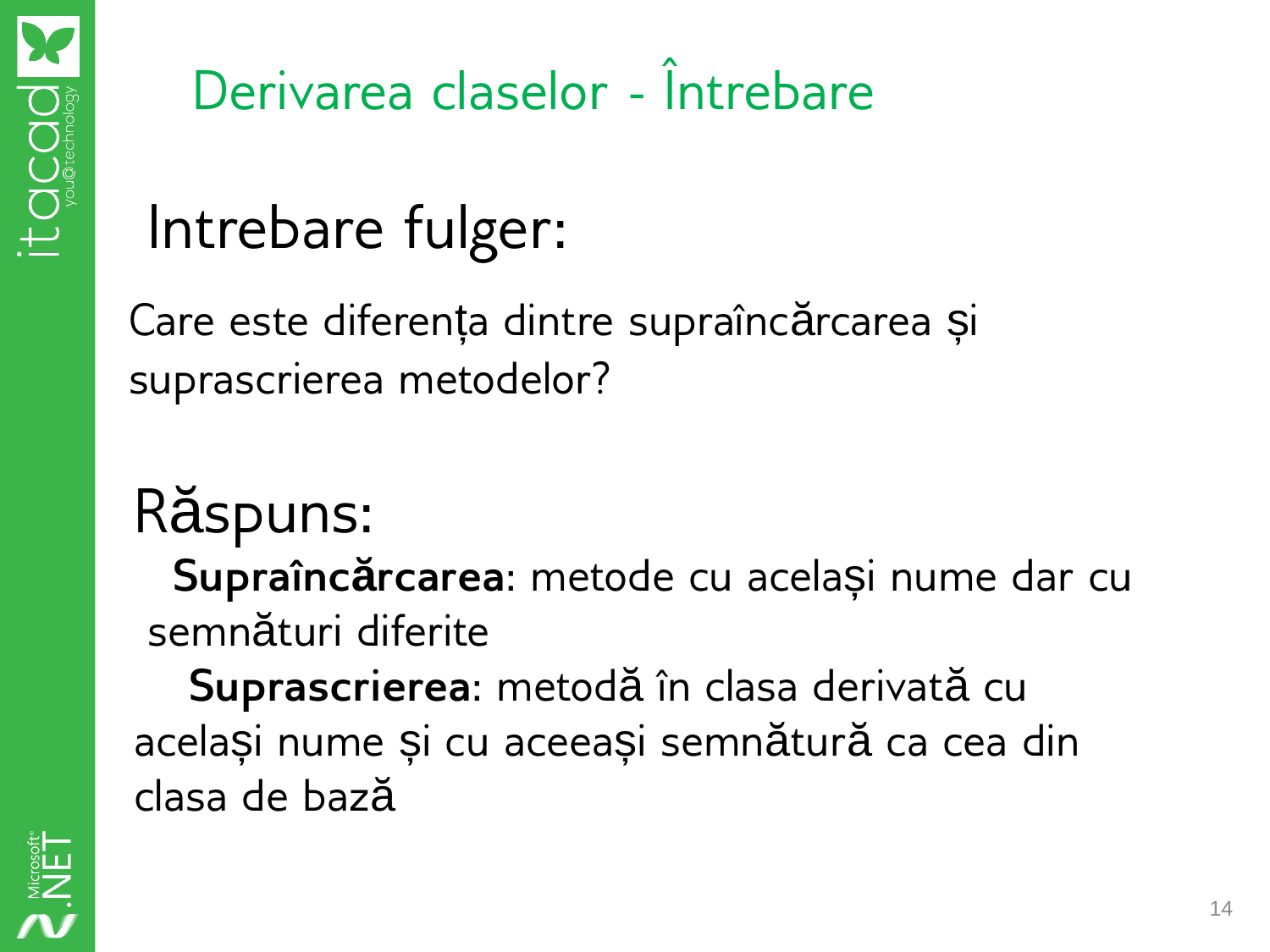

Derivarea claselor - Întrebare
   Intrebare fulger:
	Care este diferența dintre supraîncărcarea și suprascrierea metodelor?

Răspuns:
    Supraîncărcarea: metode cu același nume dar cu  semnături diferite
    Suprascrierea: metodă în clasa derivată cu același nume și cu aceeași semnătură ca cea din clasa de bază

14